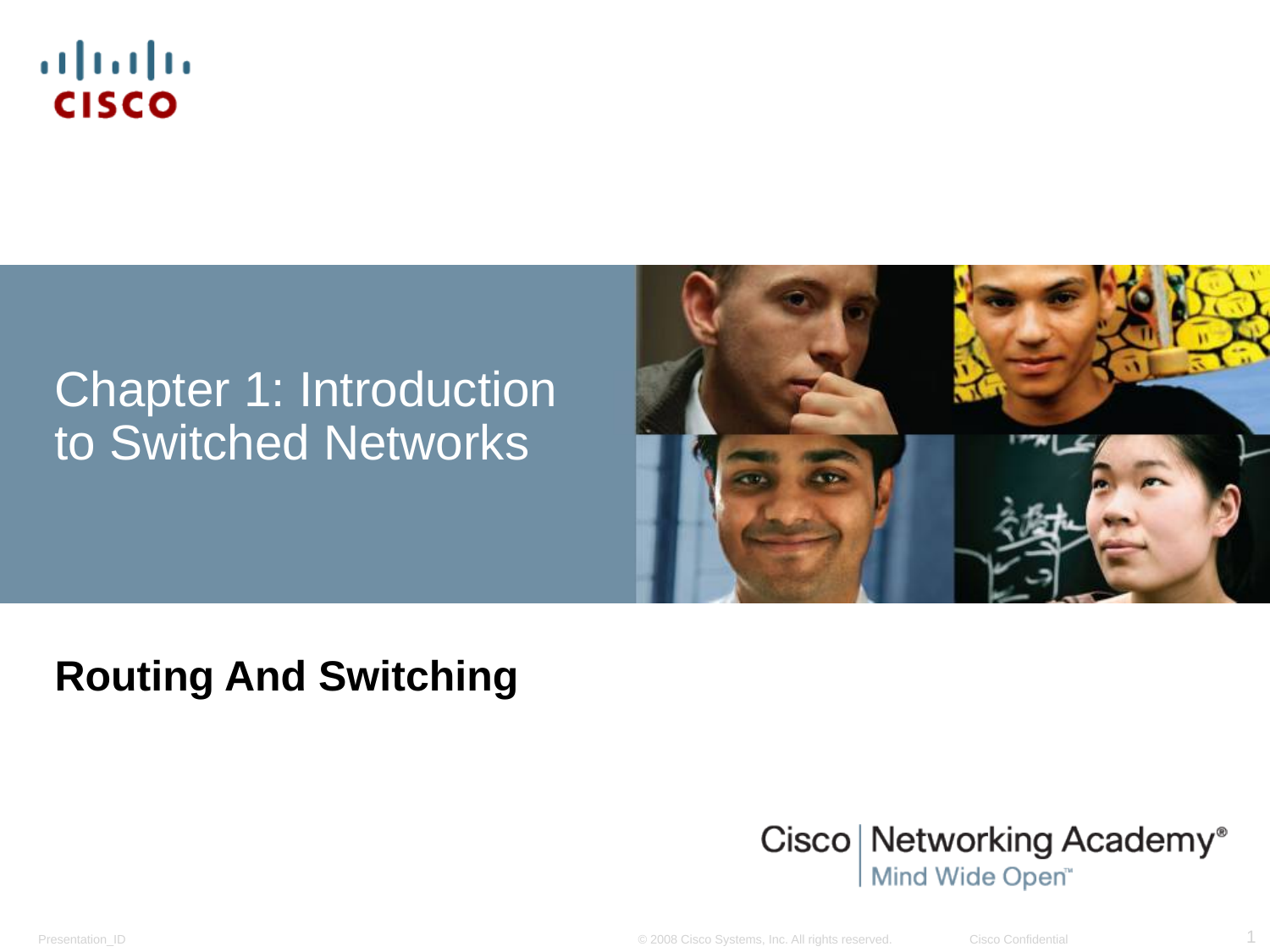

# Chapter 1: Introduction to Switched Networks
Routing And Switching